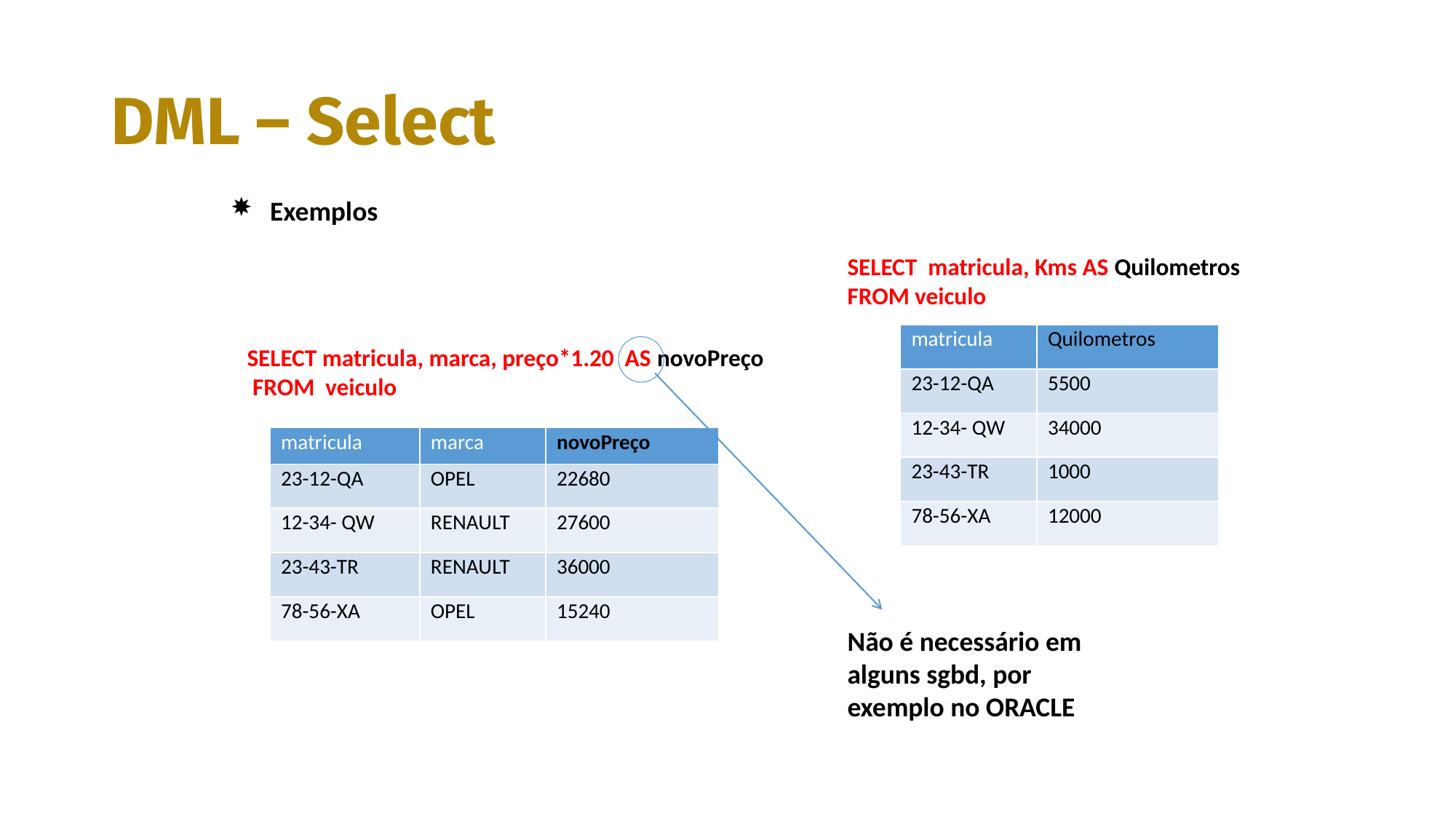

# DML – Select
Exemplos

SELECT  matricula, Kms AS Quilometros FROM veiculo
| matricula | Quilometros |
| --- | --- |
| 23-12-QA | 5500 |
| 12-34- QW | 34000 |
| 23-43-TR | 1000 |
| 78-56-XA | 12000 |
SELECT matricula, marca, preço*1.20  AS novoPreço
 FROM  veiculo

| matricula | marca | novoPreço |
| --- | --- | --- |
| 23-12-QA | OPEL | 22680 |
| 12-34- QW | RENAULT | 27600 |
| 23-43-TR | RENAULT | 36000 |
| 78-56-XA | OPEL | 15240 |
Não é necessário em alguns sgbd, por exemplo no ORACLE